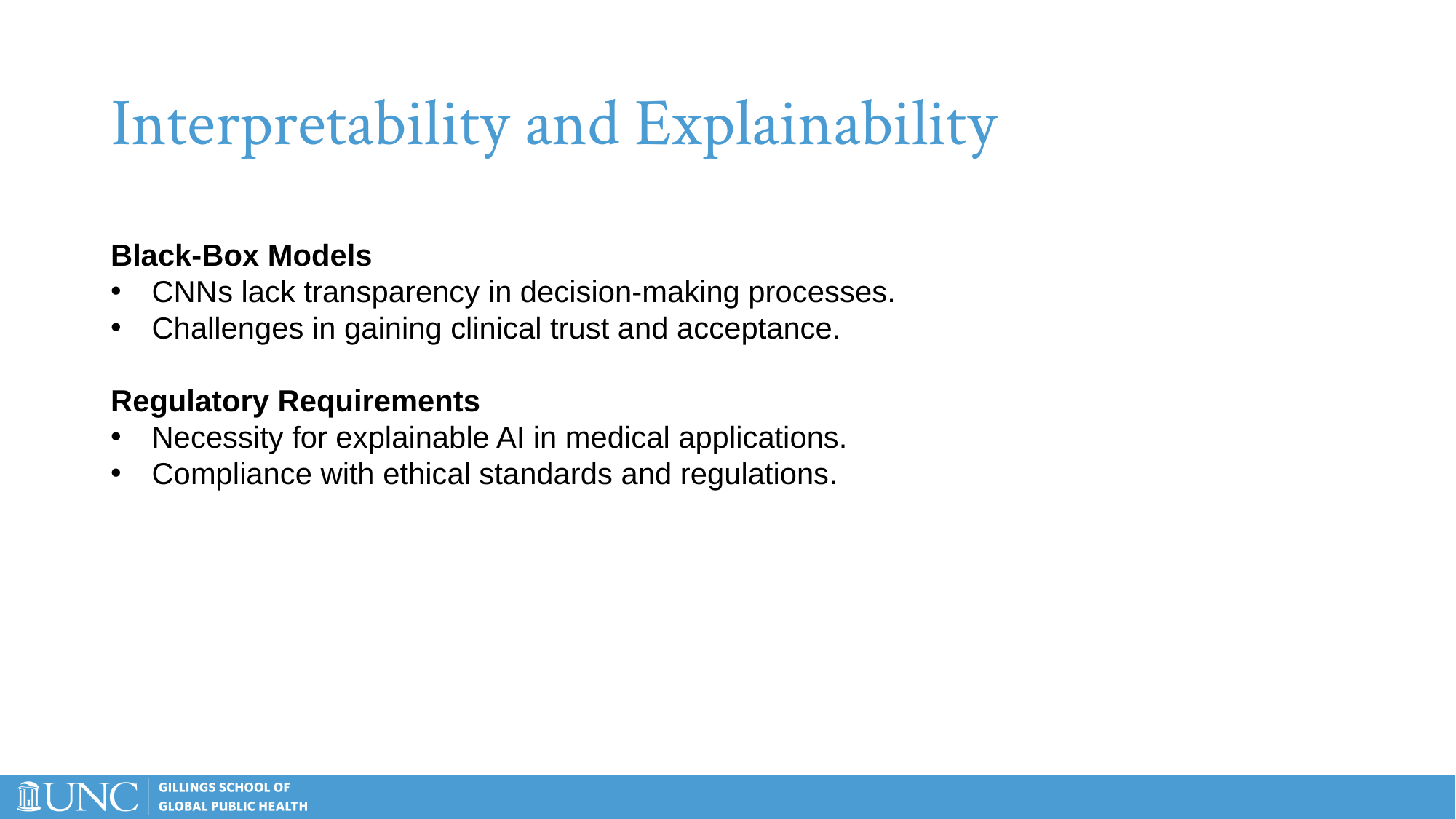

# Interpretability and Explainability
Black-Box Models
CNNs lack transparency in decision-making processes.
Challenges in gaining clinical trust and acceptance.

Regulatory Requirements
Necessity for explainable AI in medical applications.
Compliance with ethical standards and regulations.